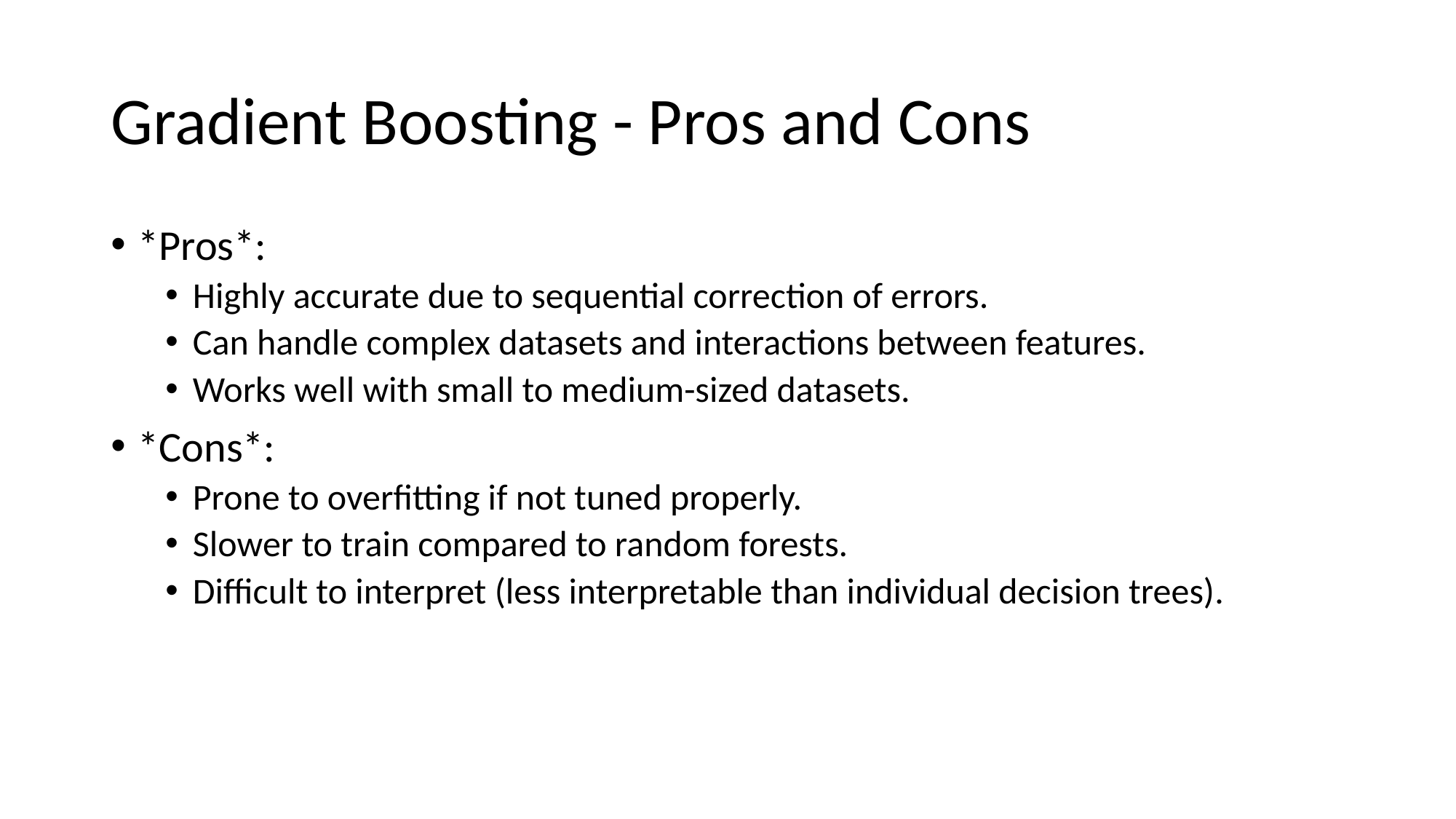

# Gradient Boosting - Pros and Cons
*Pros*:
Highly accurate due to sequential correction of errors.
Can handle complex datasets and interactions between features.
Works well with small to medium-sized datasets.
*Cons*:
Prone to overfitting if not tuned properly.
Slower to train compared to random forests.
Difficult to interpret (less interpretable than individual decision trees).